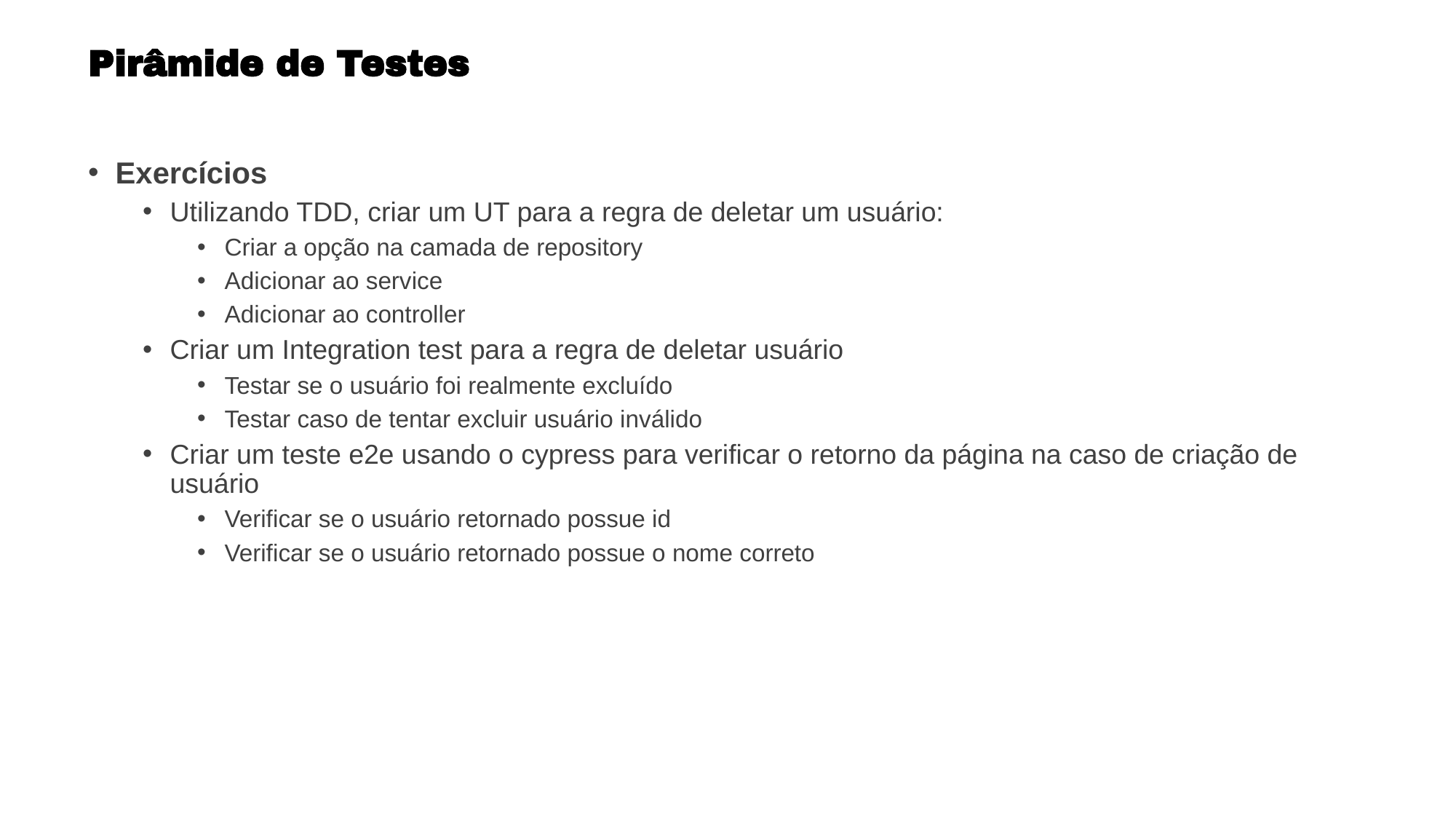

# Pirâmide de Testes
Exercícios
Utilizando TDD, criar um UT para a regra de deletar um usuário:
Criar a opção na camada de repository
Adicionar ao service
Adicionar ao controller
Criar um Integration test para a regra de deletar usuário
Testar se o usuário foi realmente excluído
Testar caso de tentar excluir usuário inválido
Criar um teste e2e usando o cypress para verificar o retorno da página na caso de criação de usuário
Verificar se o usuário retornado possue id
Verificar se o usuário retornado possue o nome correto